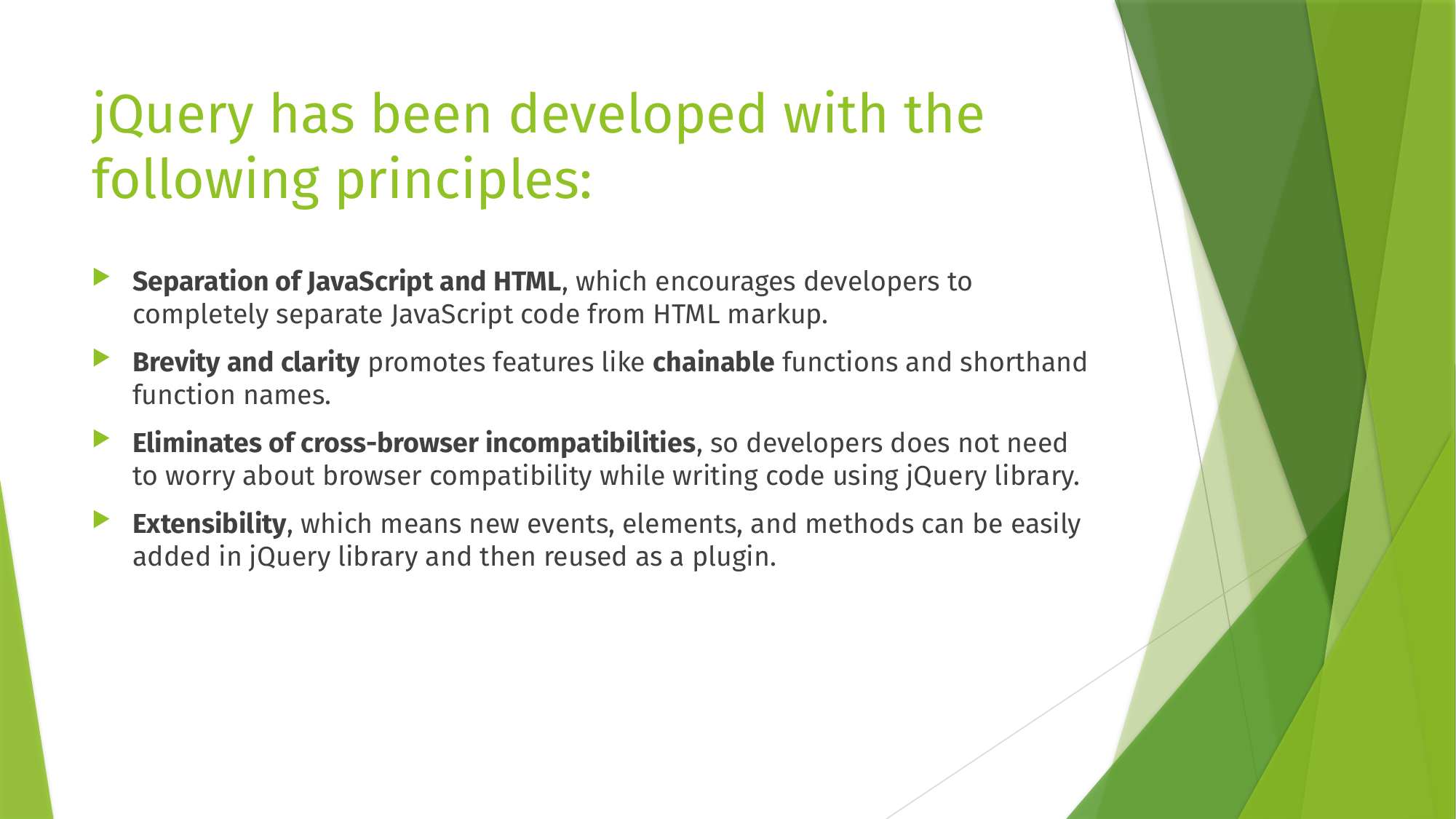

# jQuery has been developed with the following principles:
Separation of JavaScript and HTML, which encourages developers to completely separate JavaScript code from HTML markup.
Brevity and clarity promotes features like chainable functions and shorthand function names.
Eliminates of cross-browser incompatibilities, so developers does not need to worry about browser compatibility while writing code using jQuery library.
Extensibility, which means new events, elements, and methods can be easily added in jQuery library and then reused as a plugin.